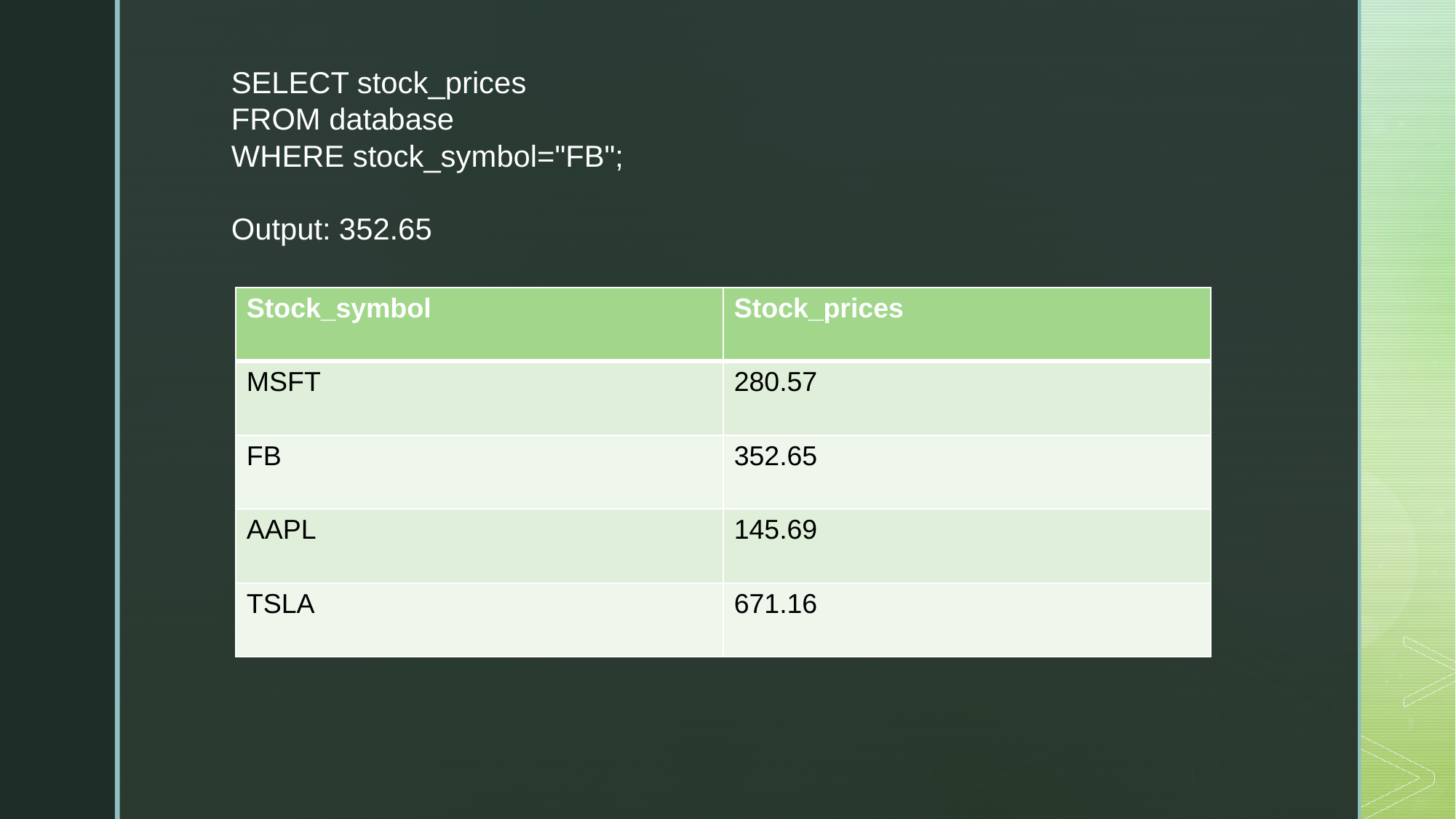

SELECT stock_prices
FROM database
WHERE stock_symbol="FB";

Output: 352.65
| Stock\_symbol | Stock\_prices |
| --- | --- |
| MSFT | 280.57 |
| FB | 352.65 |
| AAPL | 145.69 |
| TSLA | 671.16 |